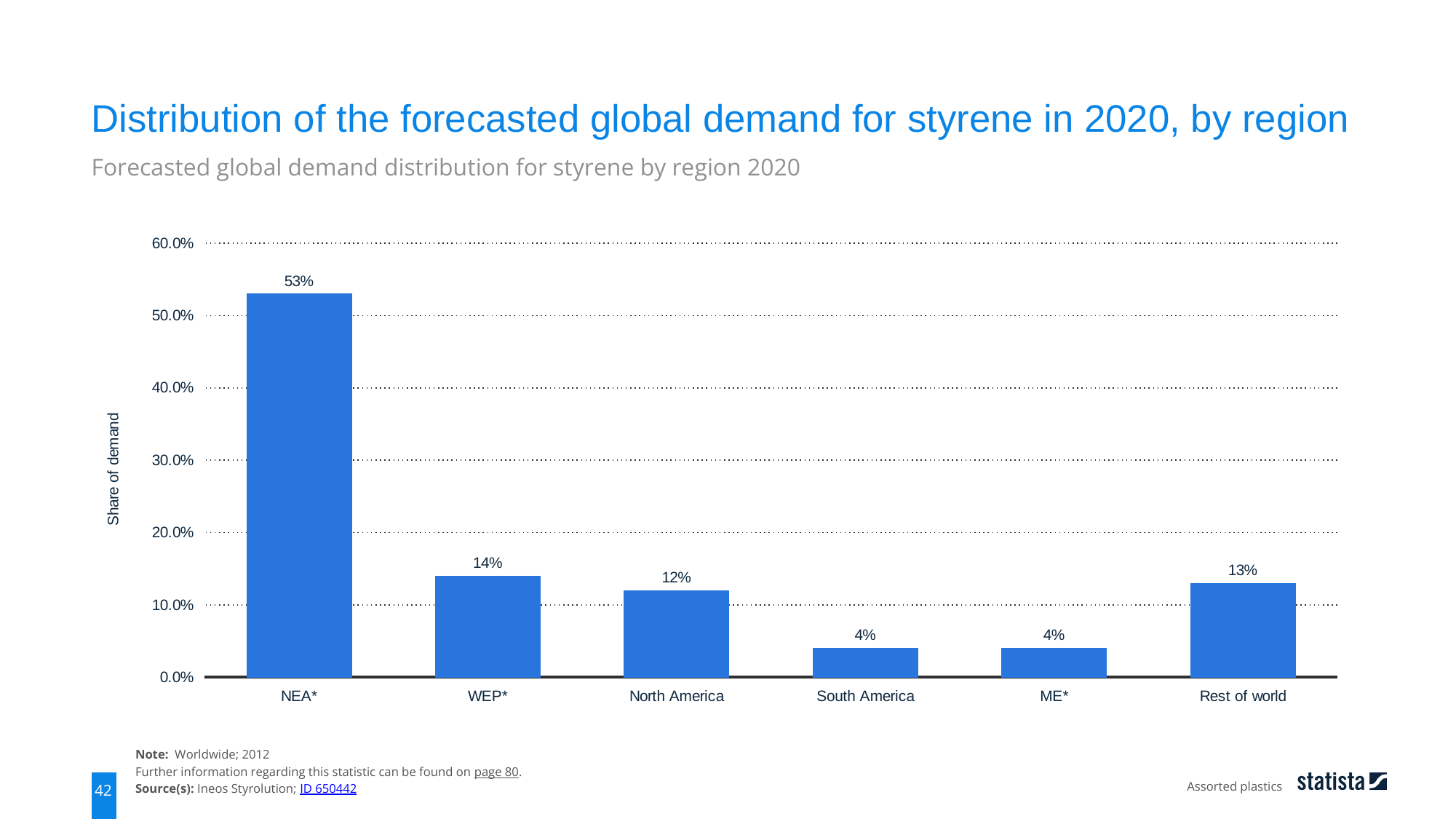

Distribution of the forecasted global demand for styrene in 2020, by region
Forecasted global demand distribution for styrene by region 2020

### Chart

| Category | data |
|---|---|
| NEA* | 0.53 |
| WEP* | 0.14 |
| North America | 0.12 |
| South America | 0.04 |
| ME* | 0.04 |
| Rest of world | 0.13 |
Note:  Worldwide; 2012
Further information regarding this statistic can be found on page 80.
Source(s): Ineos Styrolution; ID 650442
Assorted plastics

42